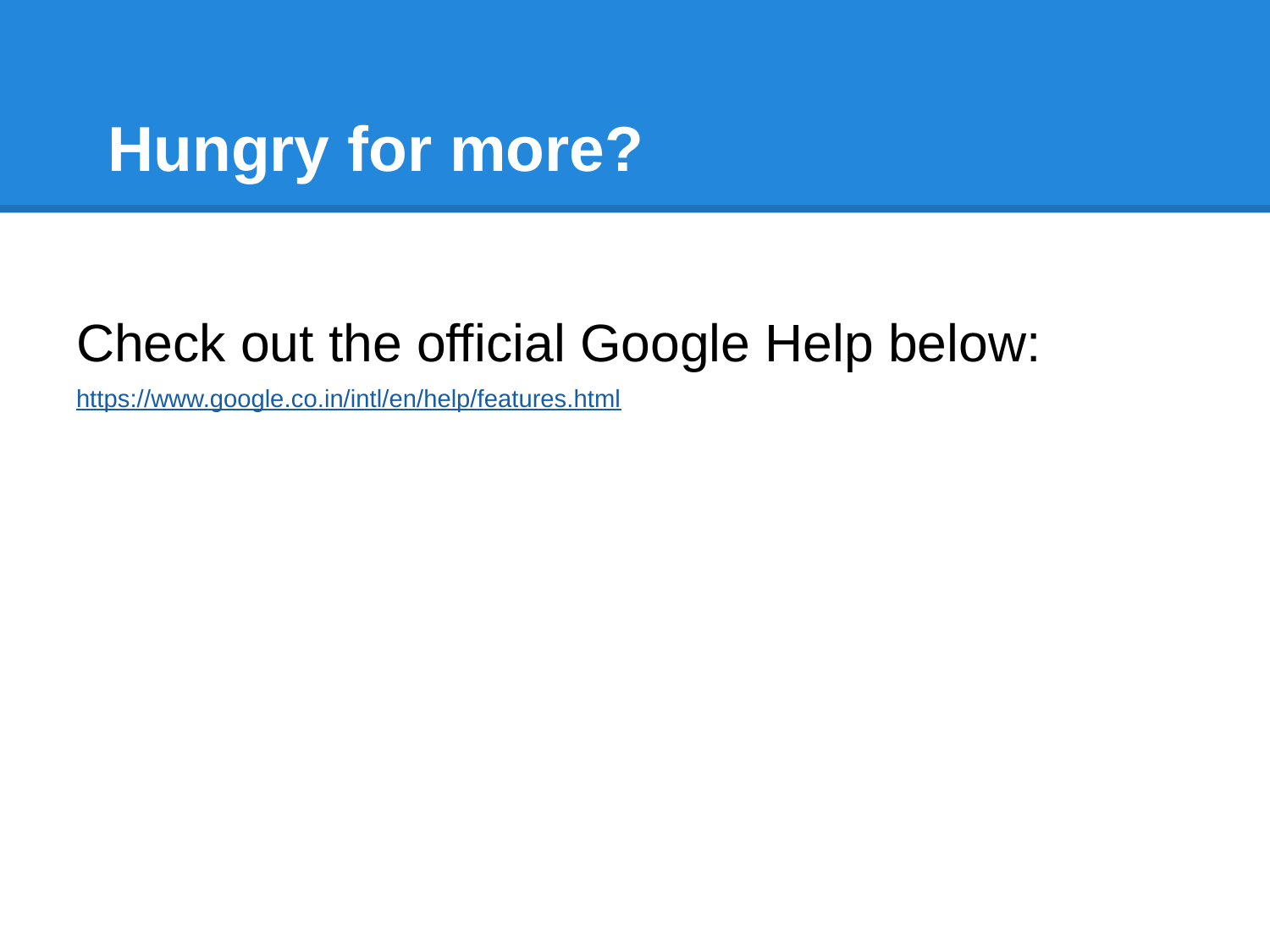

# Hungry for more?

Check out the official Google Help below:
https://www.google.co.in/intl/en/help/features.html